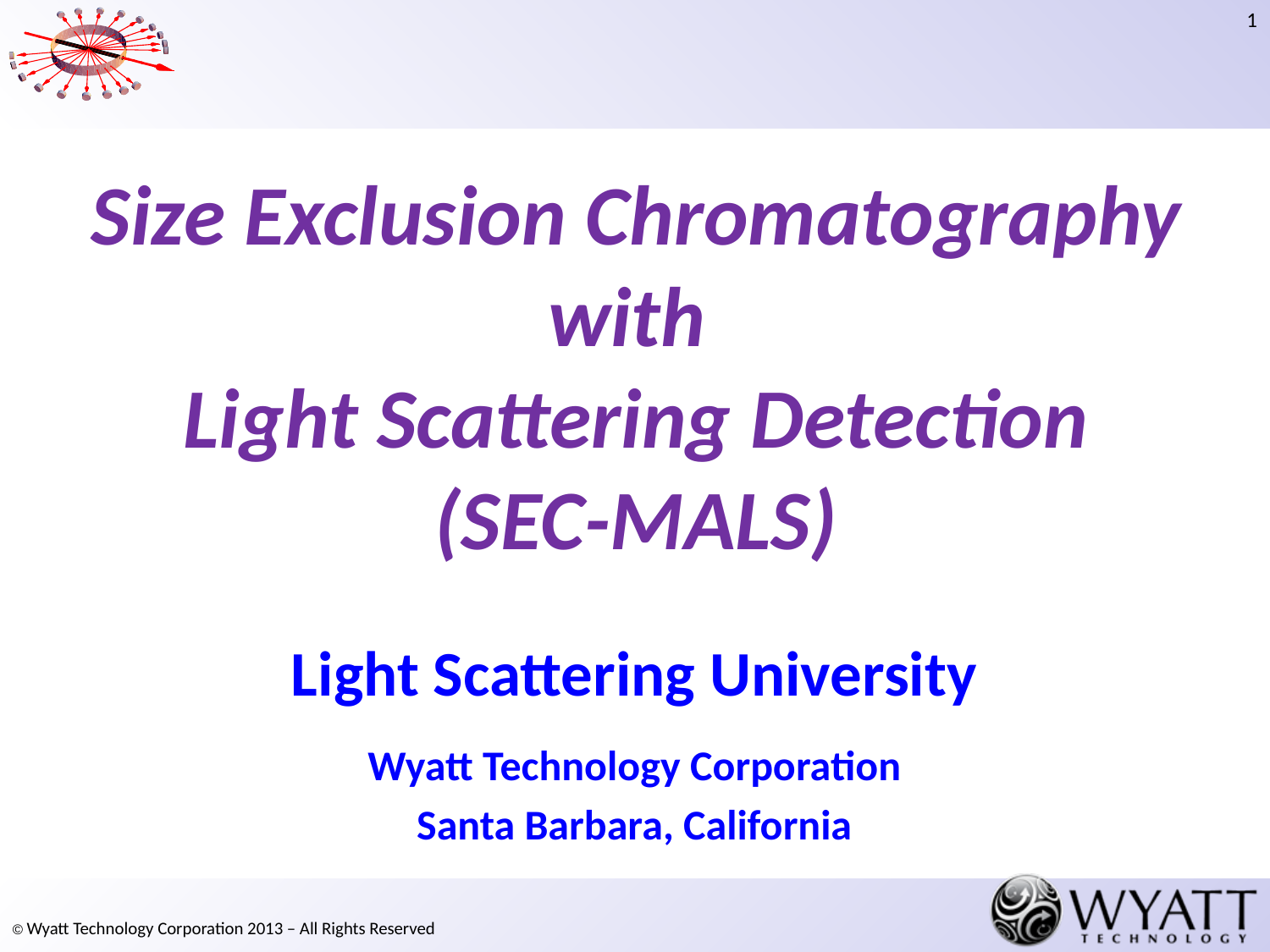

#
Size Exclusion Chromatography with
Light Scattering Detection
(SEC-MALS)

Light Scattering University
Wyatt Technology Corporation
Santa Barbara, California